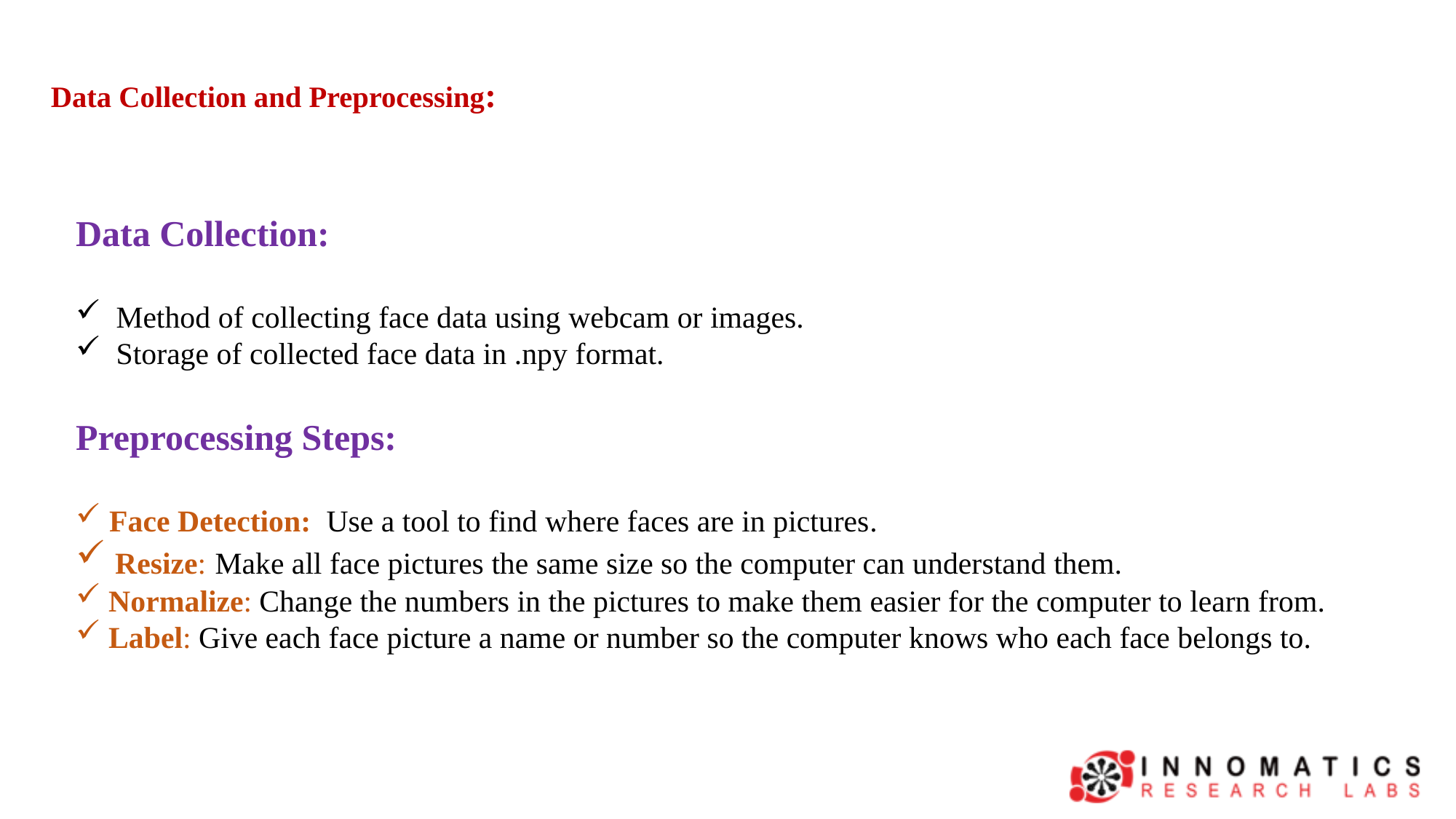

# Data Collection and Preprocessing:
Data Collection:

  Method of collecting face data using webcam or images.
  Storage of collected face data in .npy format.

Preprocessing Steps:

 Face Detection:  Use a tool to find where faces are in pictures.
 Resize: Make all face pictures the same size so the computer can understand them.
 Normalize: Change the numbers in the pictures to make them easier for the computer to learn from.
 Label: Give each face picture a name or number so the computer knows who each face belongs to.